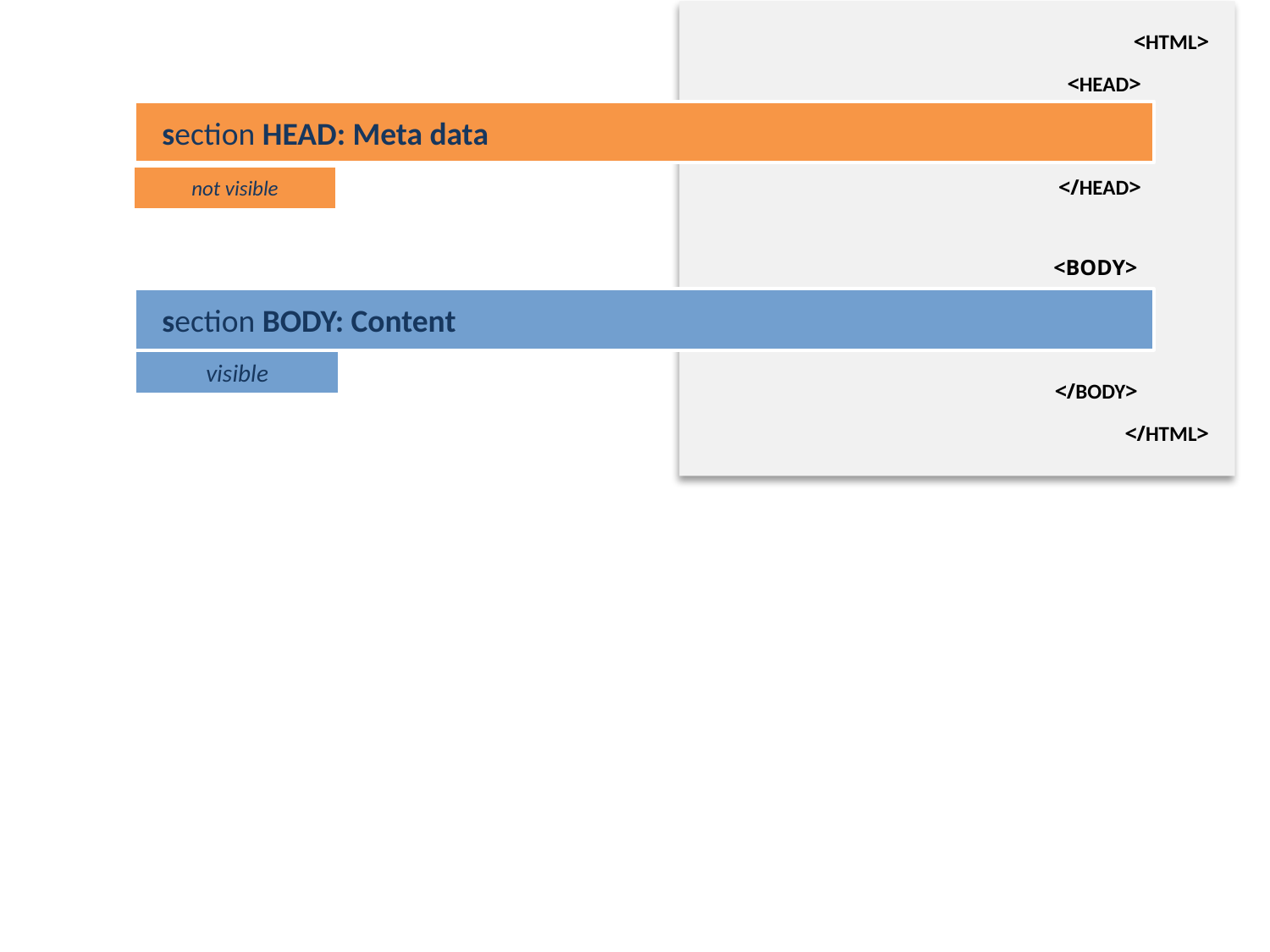

<HTML>
<HEAD>
  section HEAD: Meta data
not visible
</HEAD>
  <BODY>
  section BODY: Content
visible
</BODY>
</HTML>